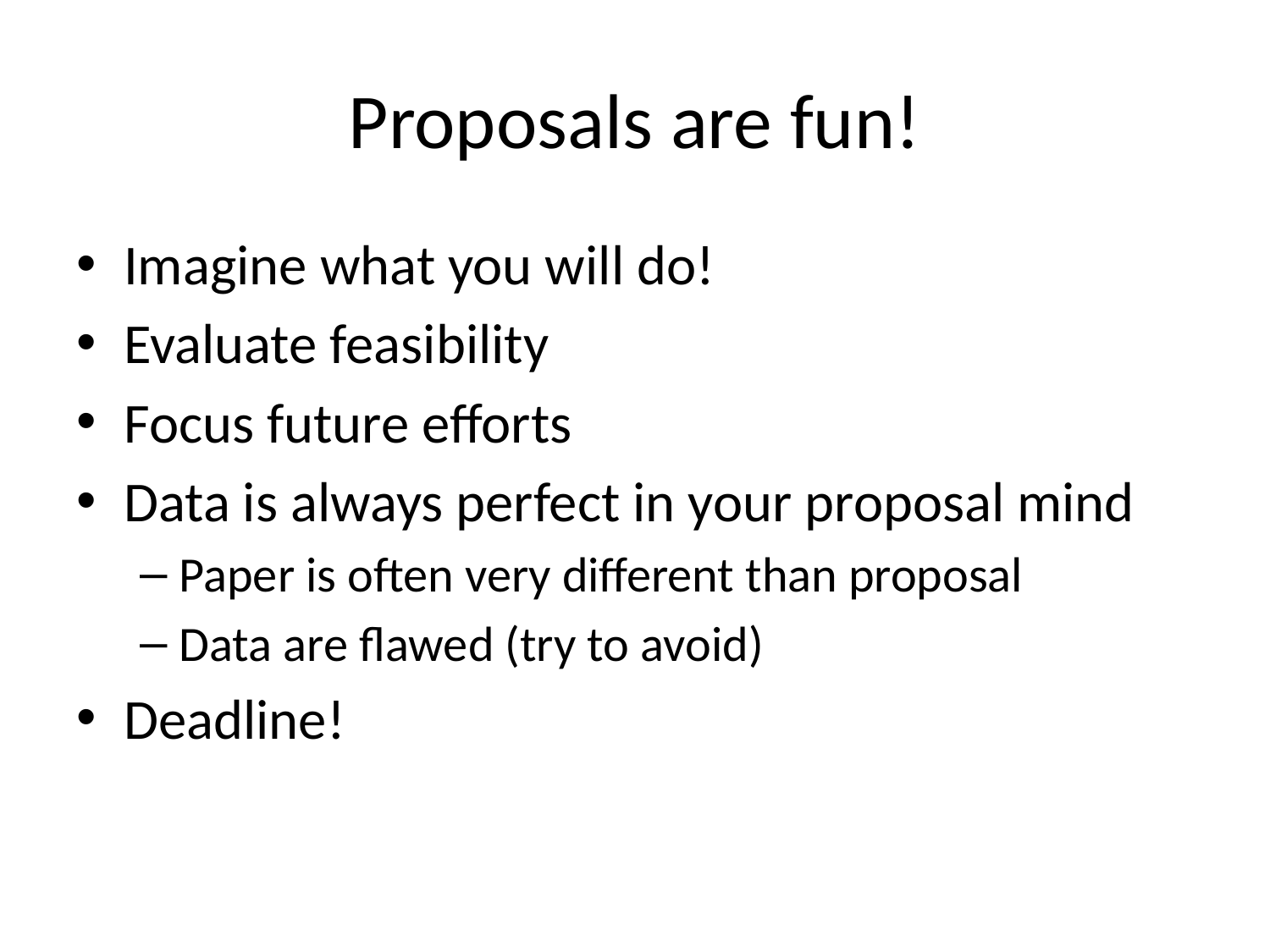

# Proposals are fun!
Imagine what you will do!
Evaluate feasibility
Focus future efforts
Data is always perfect in your proposal mind
Paper is often very different than proposal
Data are flawed (try to avoid)
Deadline!